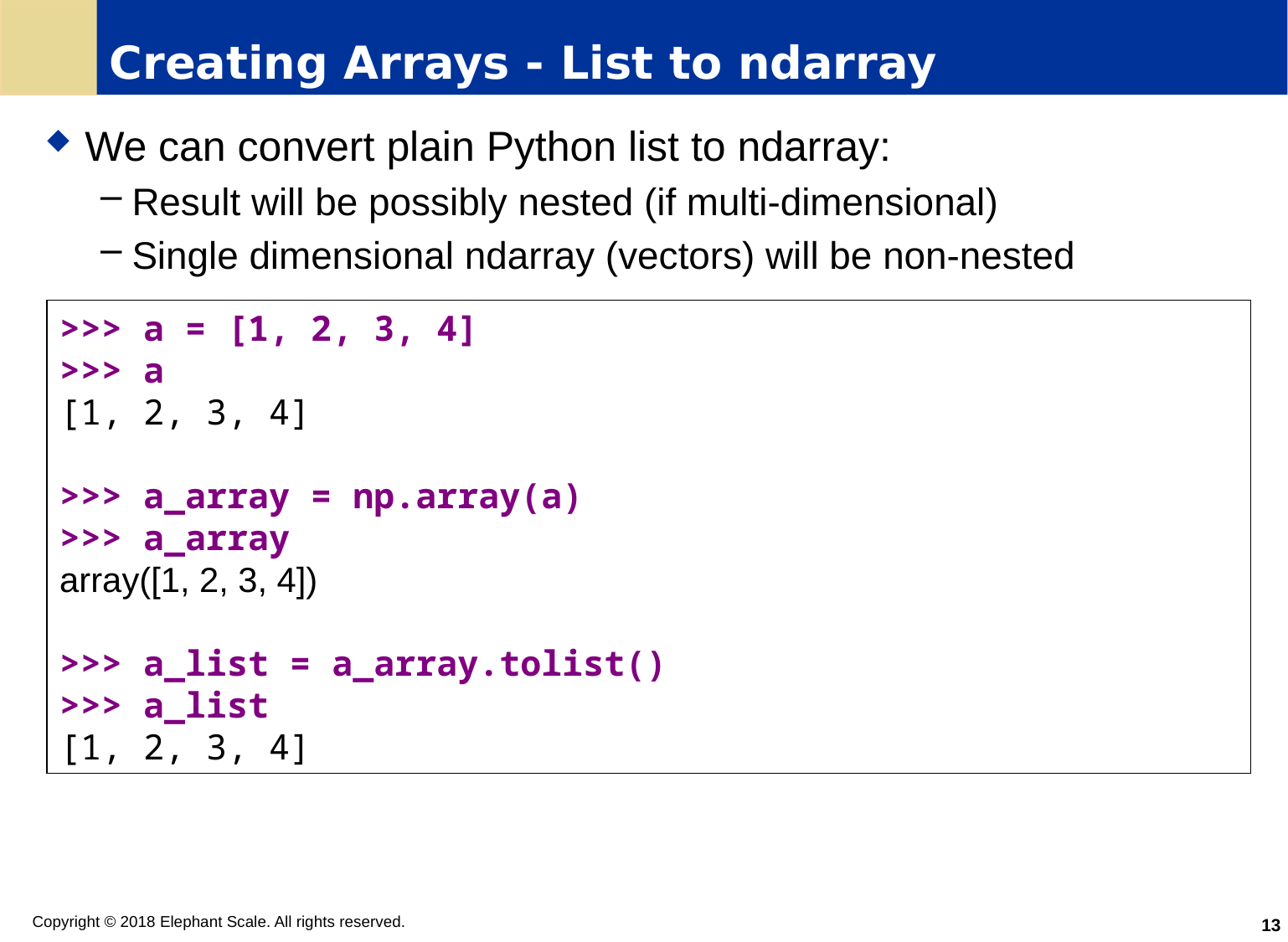

# Creating Arrays - List to ndarray
We can convert plain Python list to ndarray:
Result will be possibly nested (if multi-dimensional)
Single dimensional ndarray (vectors) will be non-nested
>>> a = [1, 2, 3, 4]
>>> a
[1, 2, 3, 4]

>>> a_array = np.array(a)
>>> a_array
array([1, 2, 3, 4])

>>> a_list = a_array.tolist()
>>> a_list
[1, 2, 3, 4]
13
Copyright © 2018 Elephant Scale. All rights reserved.